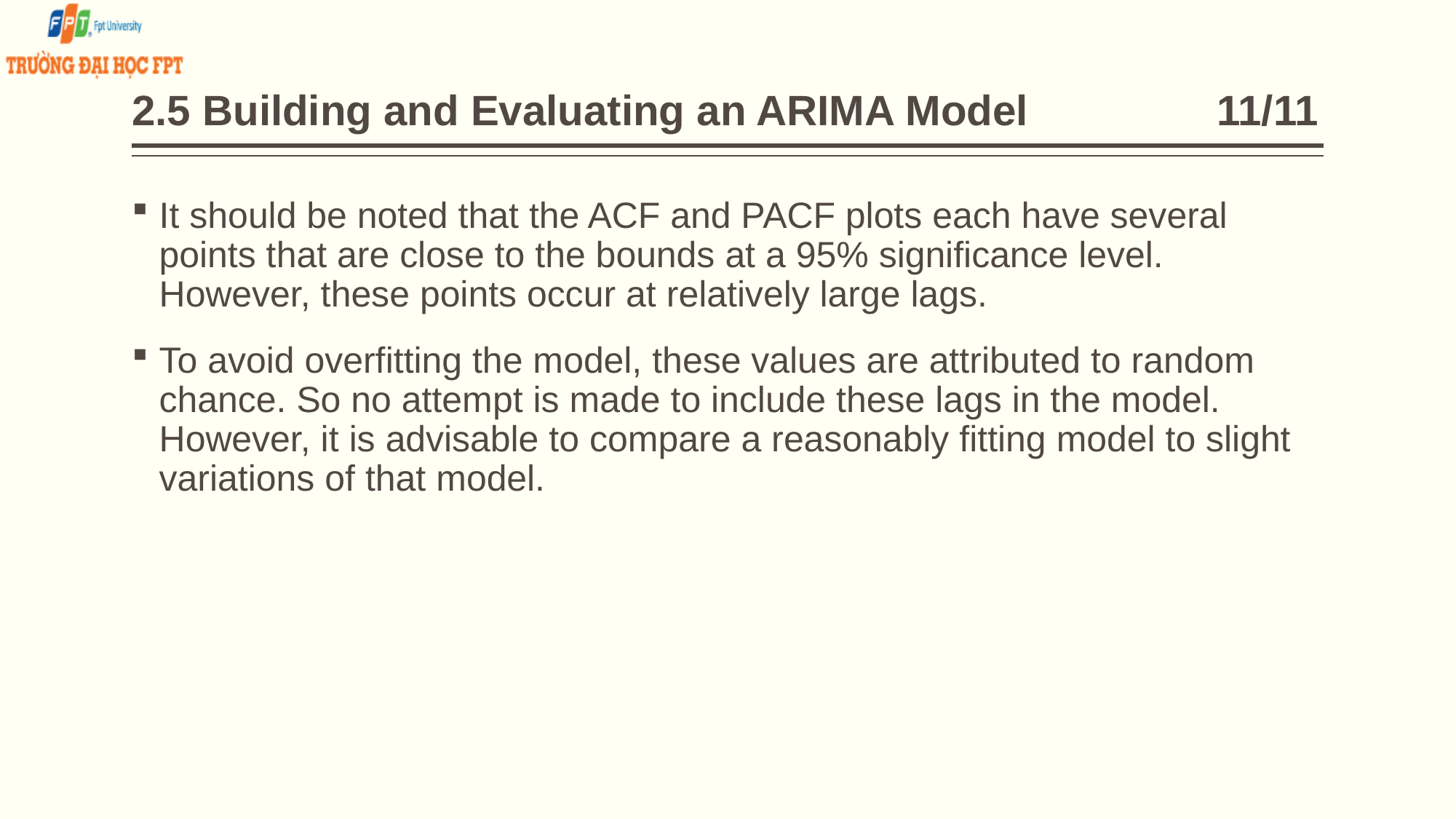

# 2.5 Building and Evaluating an ARIMA Model                11/11
It should be noted that the ACF and PACF plots each have several points that are close to the bounds at a 95% significance level. However, these points occur at relatively large lags.
To avoid overfitting the model, these values are attributed to random chance. So no attempt is made to include these lags in the model. However, it is advisable to compare a reasonably fitting model to slight variations of that model.